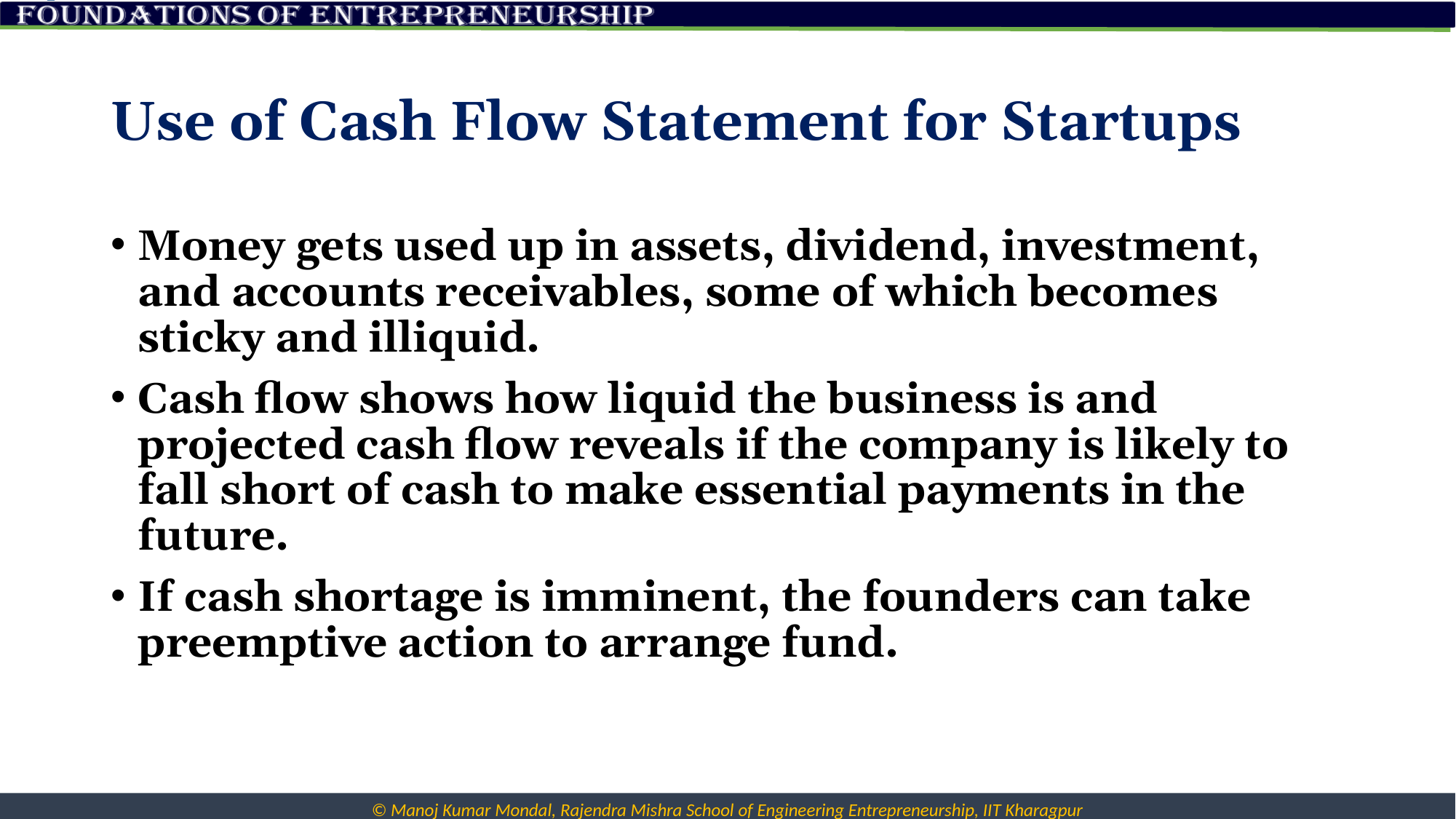

# Use of Cash Flow Statement for Startups
Money gets used up in assets, dividend, investment, and accounts receivables, some of which becomes sticky and illiquid.
Cash flow shows how liquid the business is and projected cash flow reveals if the company is likely to fall short of cash to make essential payments in the future.
If cash shortage is imminent, the founders can take preemptive action to arrange fund.